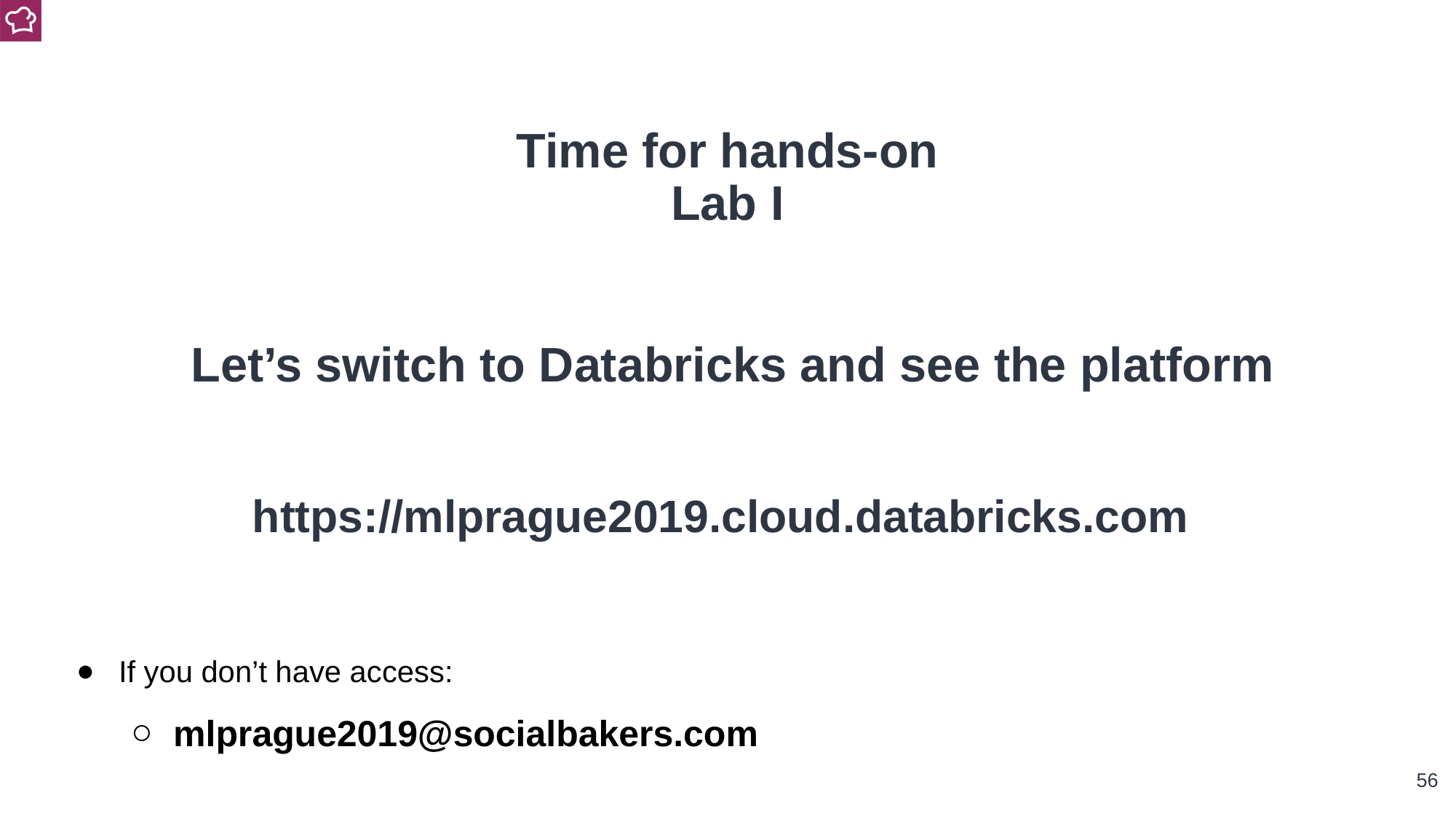

Time for hands-on
Lab I
Let’s switch to Databricks and see the platform
https://mlprague2019.cloud.databricks.com
If you don’t have access:
mlprague2019@socialbakers.com
56